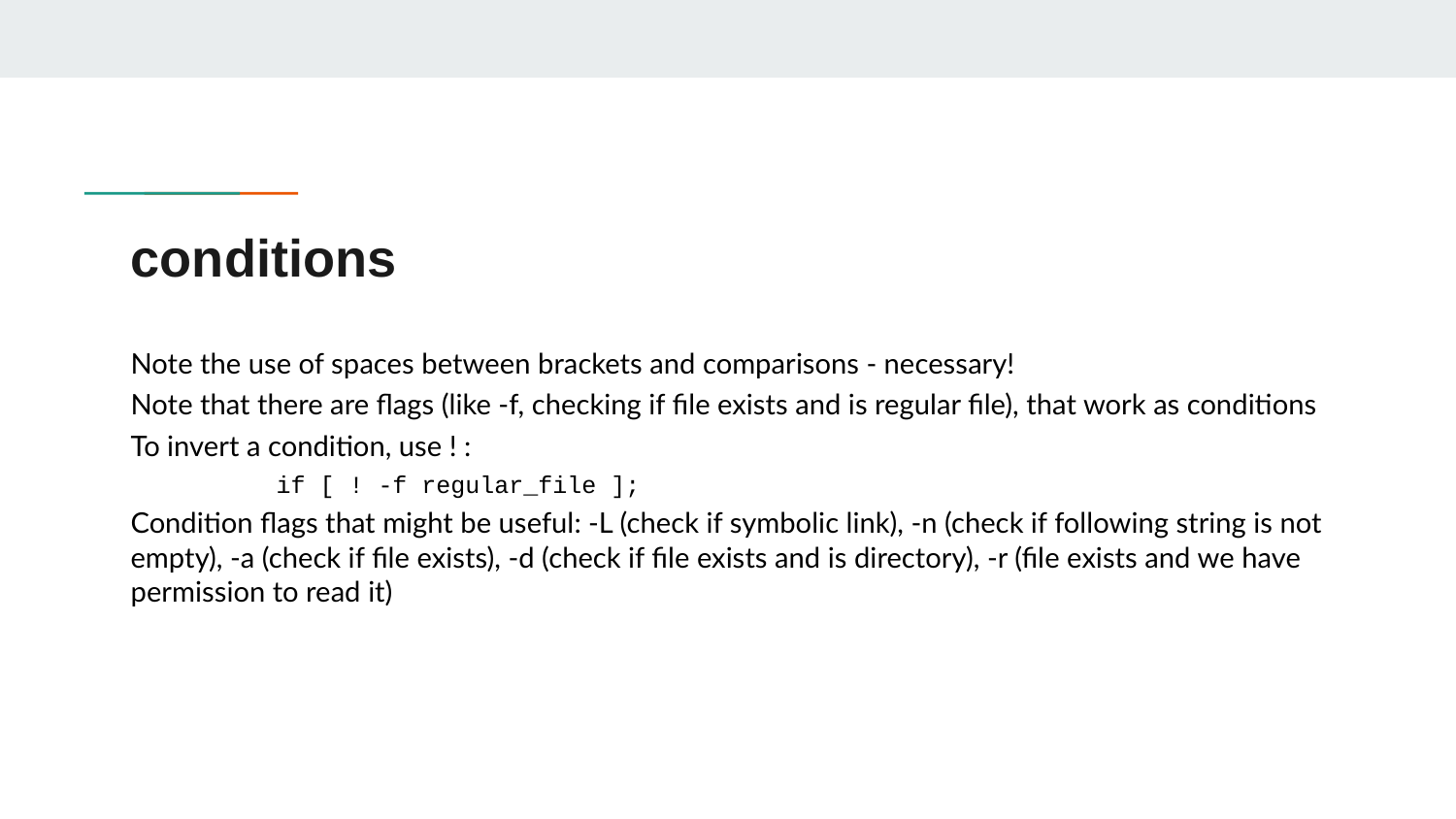

# conditions
Note the use of spaces between brackets and comparisons - necessary!
Note that there are flags (like -f, checking if file exists and is regular file), that work as conditions
To invert a condition, use ! :
	if [ ! -f regular_file ];
Condition flags that might be useful: -L (check if symbolic link), -n (check if following string is not empty), -a (check if file exists), -d (check if file exists and is directory), -r (file exists and we have permission to read it)